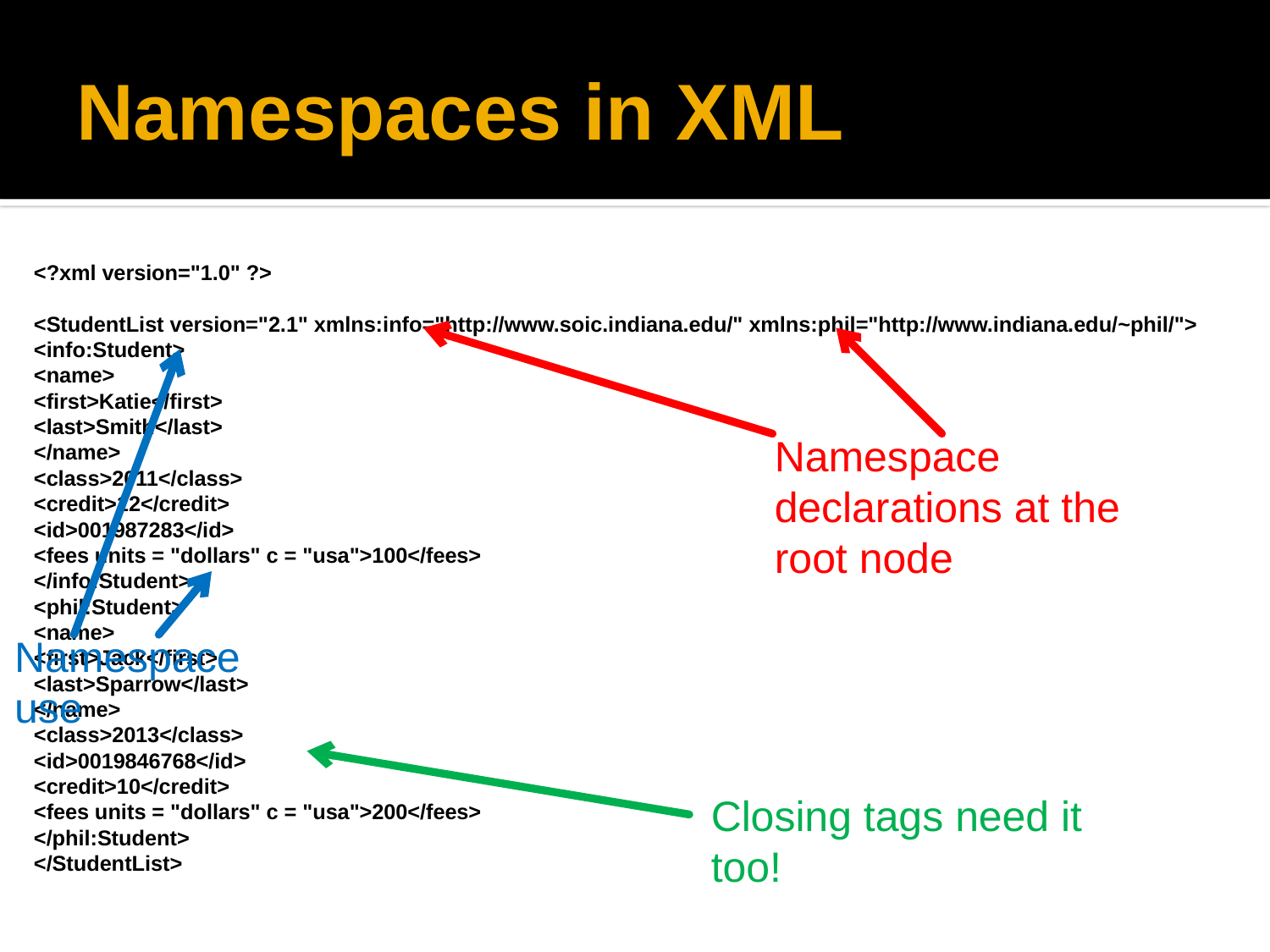

# Namespaces in XML
<?xml version="1.0" ?>

<StudentList version="2.1" xmlns:info="http://www.soic.indiana.edu/" xmlns:phil="http://www.indiana.edu/~phil/">
	<info:Student>
		<name>
			<first>Katie</first>
			<last>Smith</last>
		</name>
		<class>2011</class>
		<credit>12</credit>
		<id>001987283</id>
		<fees units = "dollars" c = "usa">100</fees>
	</info:Student>
	<phil:Student>
		<name>
			<first>Jack</first>
			<last>Sparrow</last>
		</name>
		<class>2013</class>
		<id>0019846768</id>
		<credit>10</credit>
		<fees units = "dollars" c = "usa">200</fees>
	</phil:Student>
</StudentList>
Namespace declarations at the root node
Namespace
use
Closing tags need it too!